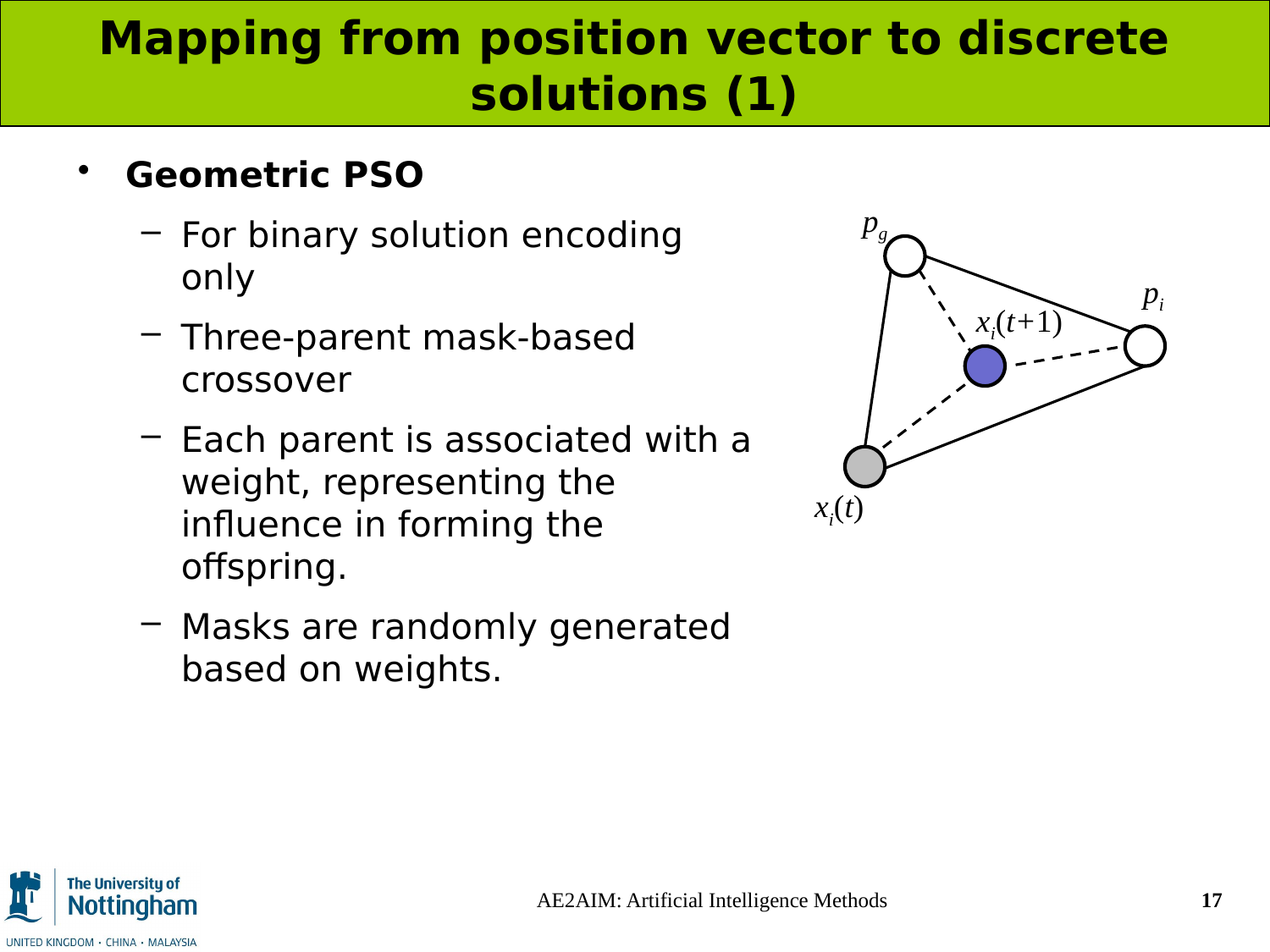

# Mapping from position vector to discrete solutions (1)
Geometric PSO
For binary solution encoding only
Three-parent mask-based crossover
Each parent is associated with a weight, representing the influence in forming the offspring.
Masks are randomly generated based on weights.
pg

pi
xi(t+1)

xi(t)
AE2AIM: Artificial Intelligence Methods
17